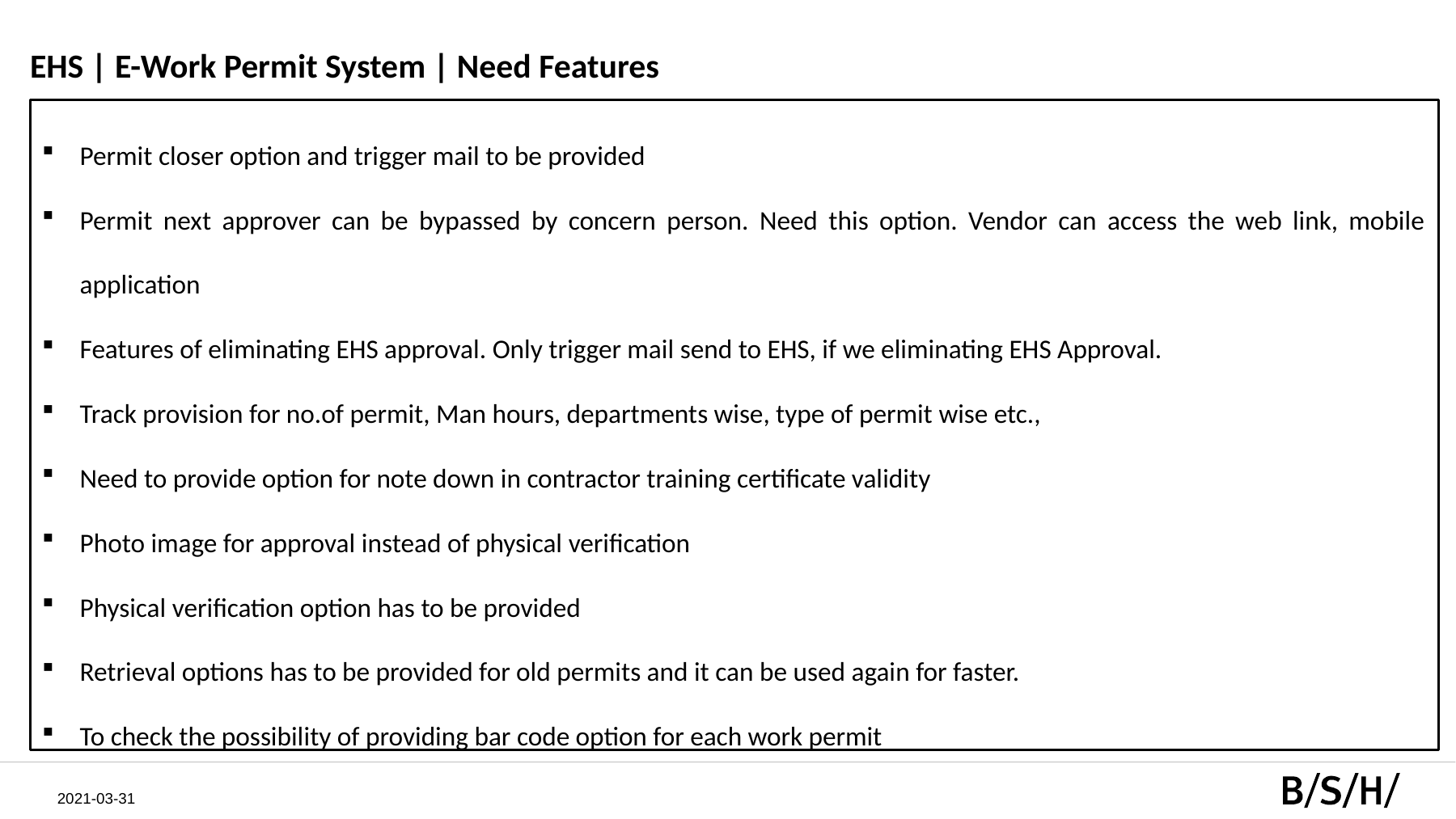

# EHS | E-Work Permit System | Need Features
Permit closer option and trigger mail to be provided
Permit next approver can be bypassed by concern person. Need this option. Vendor can access the web link, mobile application
Features of eliminating EHS approval. Only trigger mail send to EHS, if we eliminating EHS Approval.
Track provision for no.of permit, Man hours, departments wise, type of permit wise etc.,
Need to provide option for note down in contractor training certificate validity
Photo image for approval instead of physical verification
Physical verification option has to be provided
Retrieval options has to be provided for old permits and it can be used again for faster.
To check the possibility of providing bar code option for each work permit